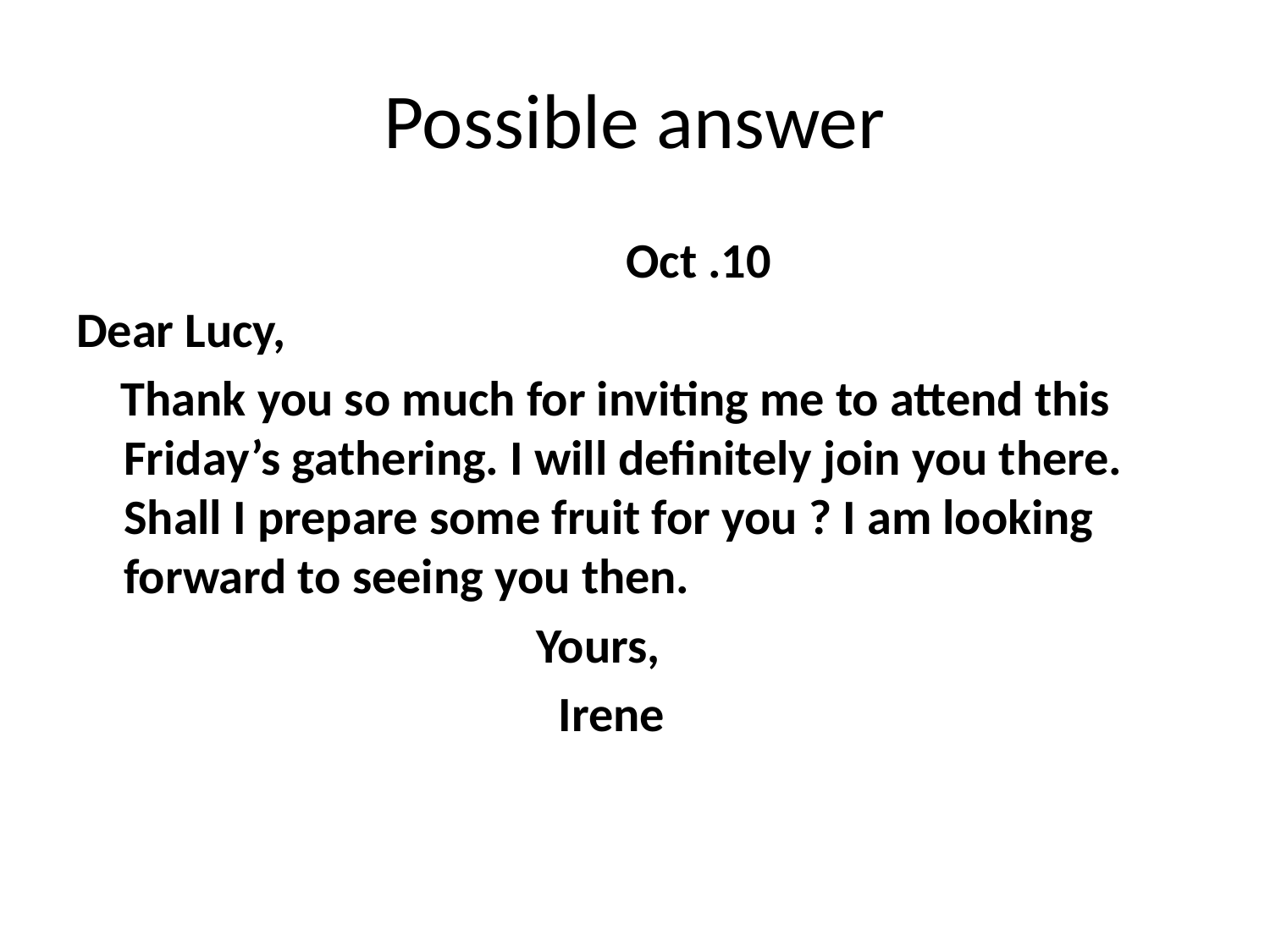

# Possible answer
                                                 Oct .10
Dear Lucy,
    Thank you so much for inviting me to attend this Friday’s gathering. I will definitely join you there. Shall I prepare some fruit for you ? I am looking forward to seeing you then.
                                         Yours,
                                           Irene